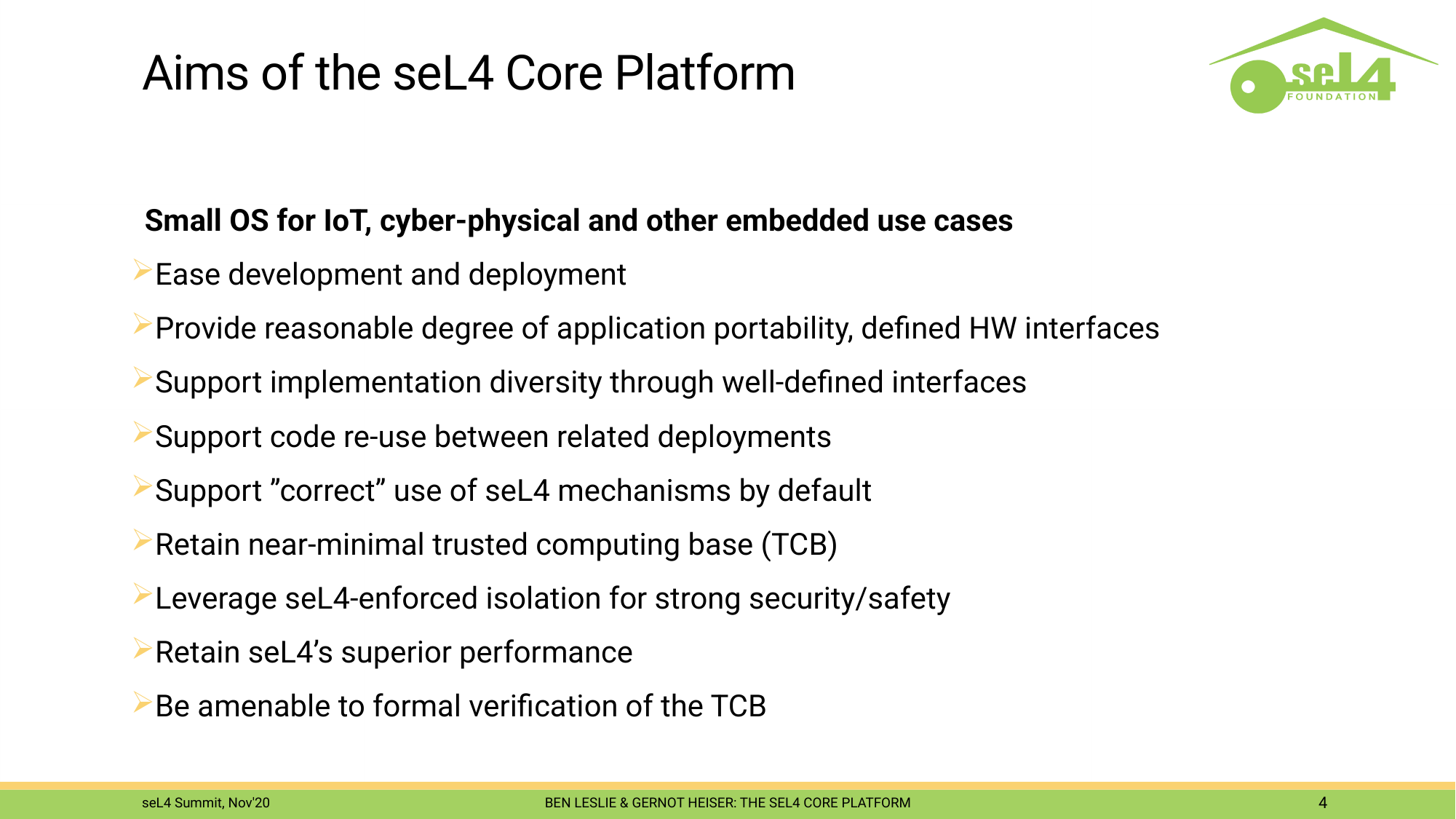

# Aims of the seL4 Core Platform
Small OS for IoT, cyber-physical and other embedded use cases
Ease development and deployment
Provide reasonable degree of application portability, defined HW interfaces
Support implementation diversity through well-defined interfaces
Support code re-use between related deployments
Support ”correct” use of seL4 mechanisms by default
Retain near-minimal trusted computing base (TCB)
Leverage seL4-enforced isolation for strong security/safety
Retain seL4’s superior performance
Be amenable to formal verification of the TCB
seL4 Summit, Nov'20
Ben Leslie & Gernot Heiser: The seL4 Core Platform
4